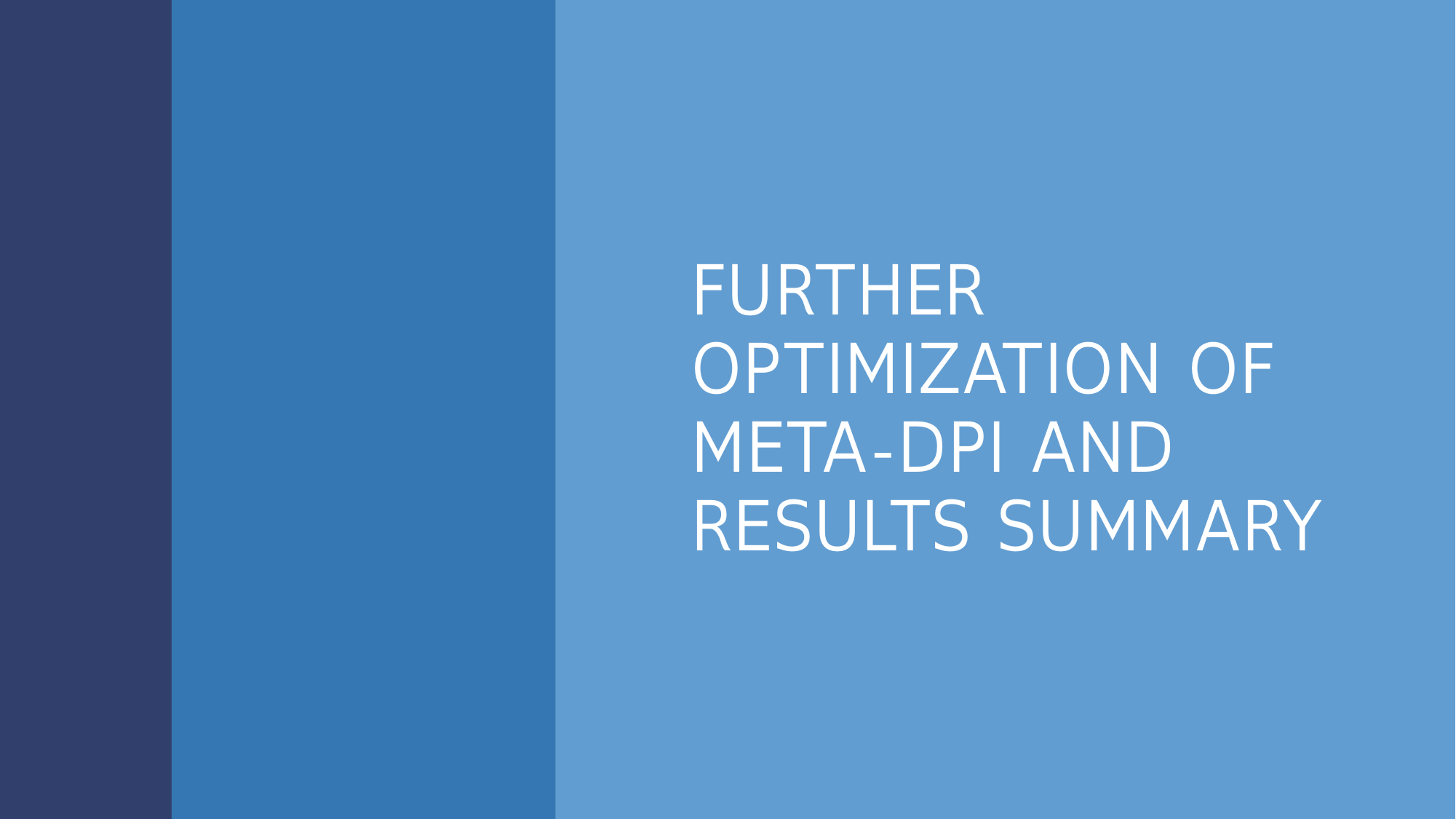

# Further optimization Of META-DPI and results Summary